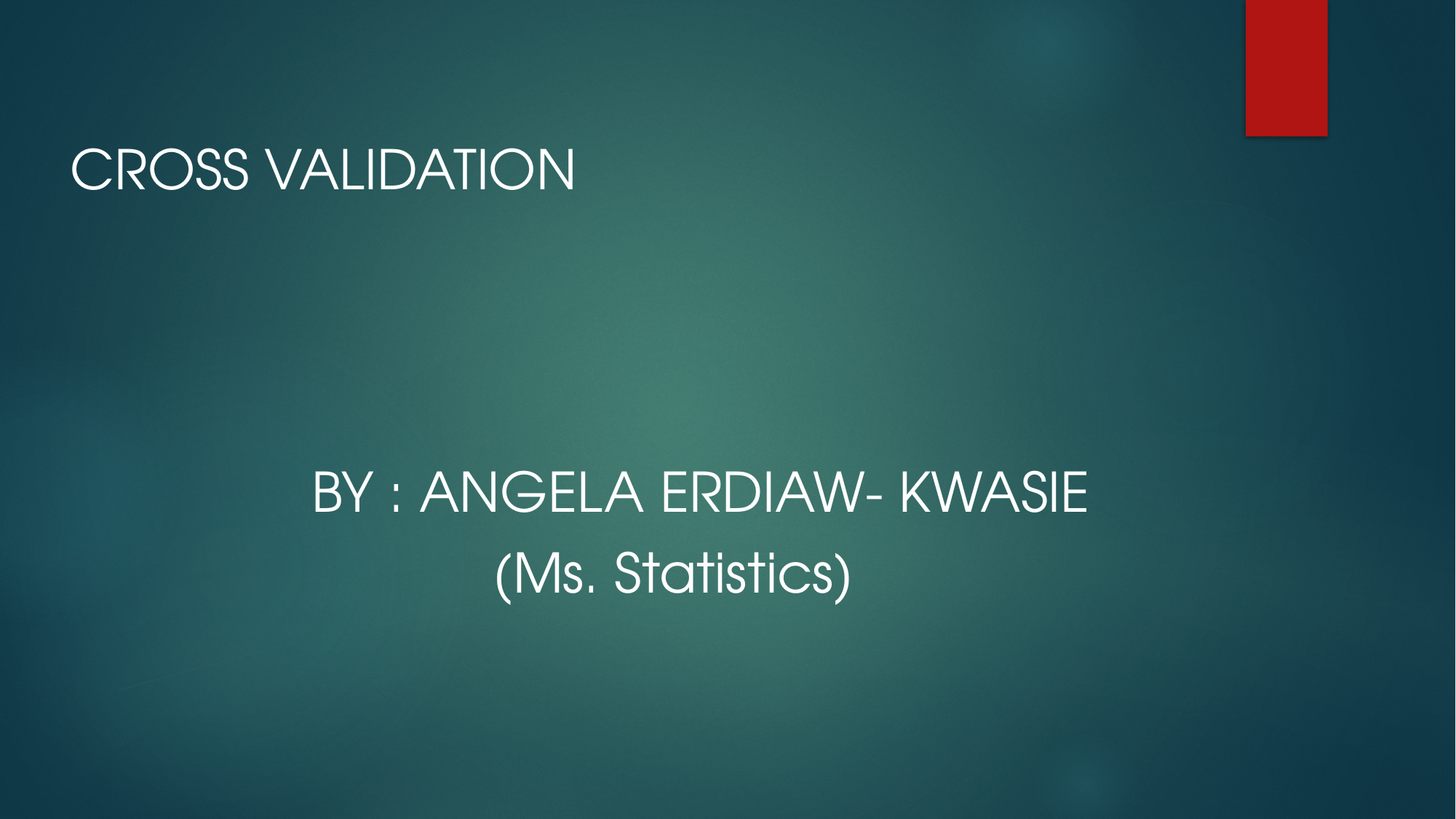

CROSS VALIDATION

                BY : ANGELA ERDIAW- KWASIE
                            (Ms. Statistics)